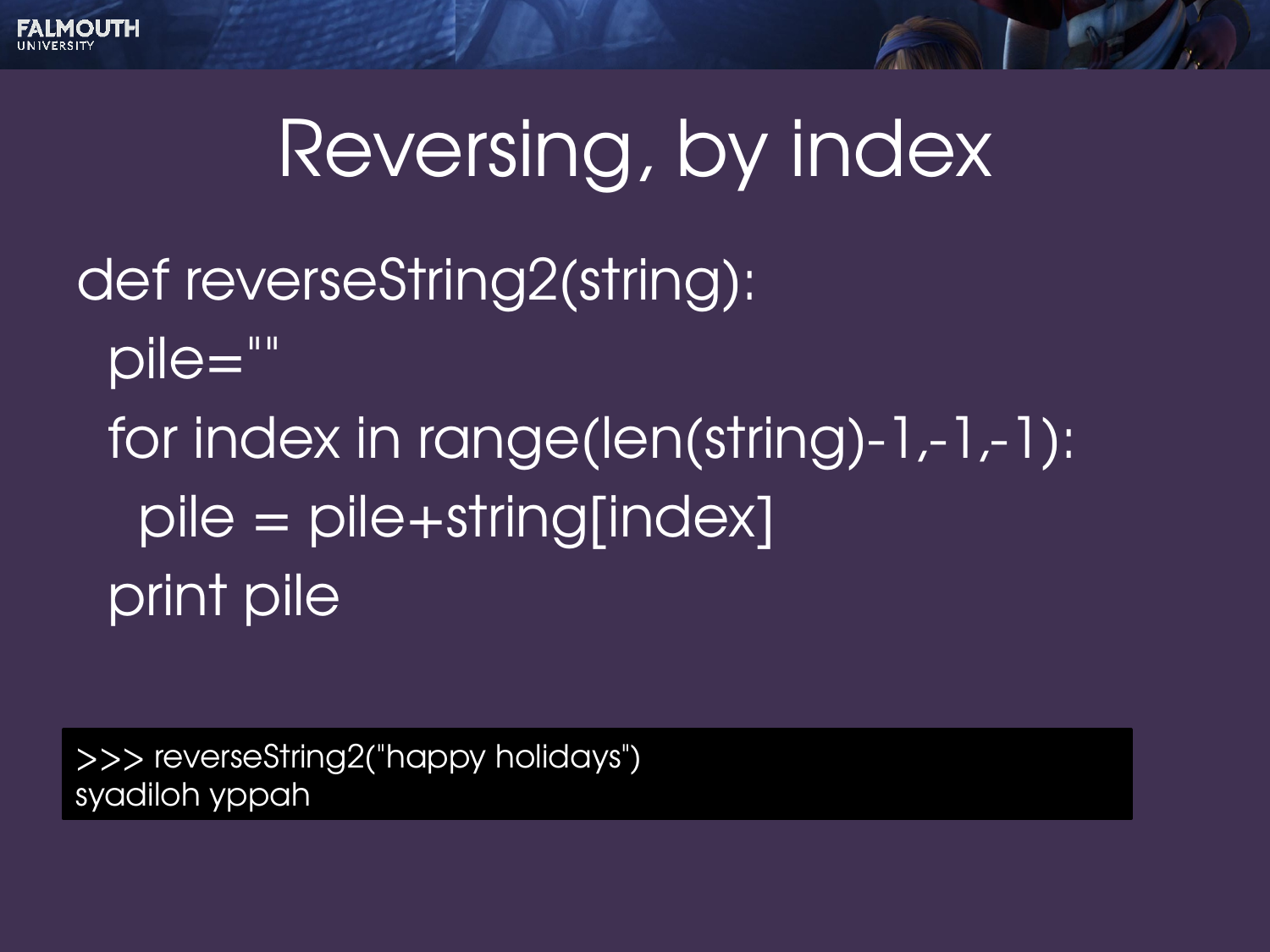

# Reversing, by index
def reverseString2(string):
  pile=""
  for index in range(len(string)-1,-1,-1):
    pile = pile+string[index]
  print pile
>>> reverseString2("happy holidays")
syadiloh yppah